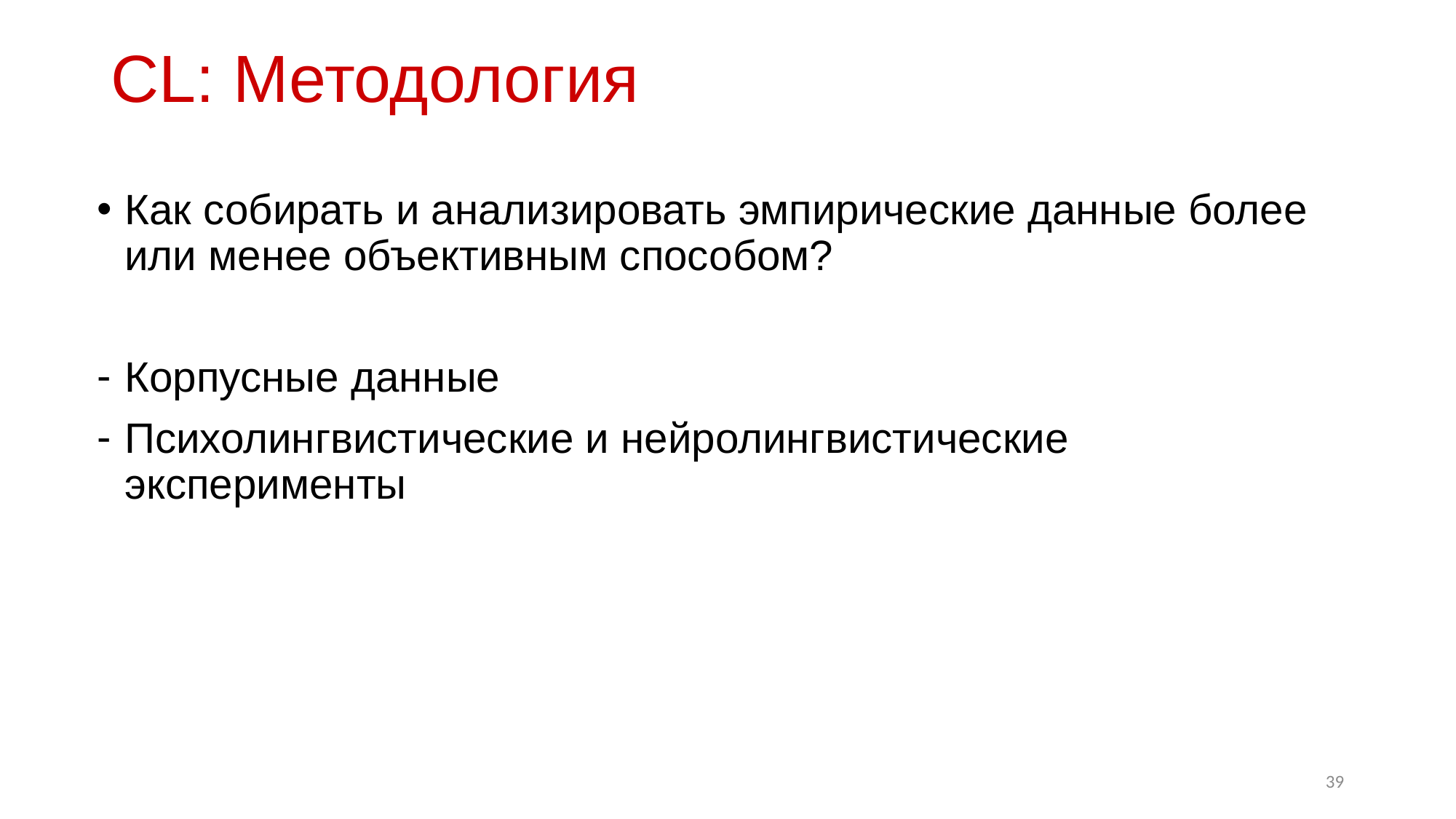

# CL: Методология
Как собирать и анализировать эмпирические данные более или менее объективным способом?

Корпусные данные
Психолингвистические и нейролингвистические эксперименты
39